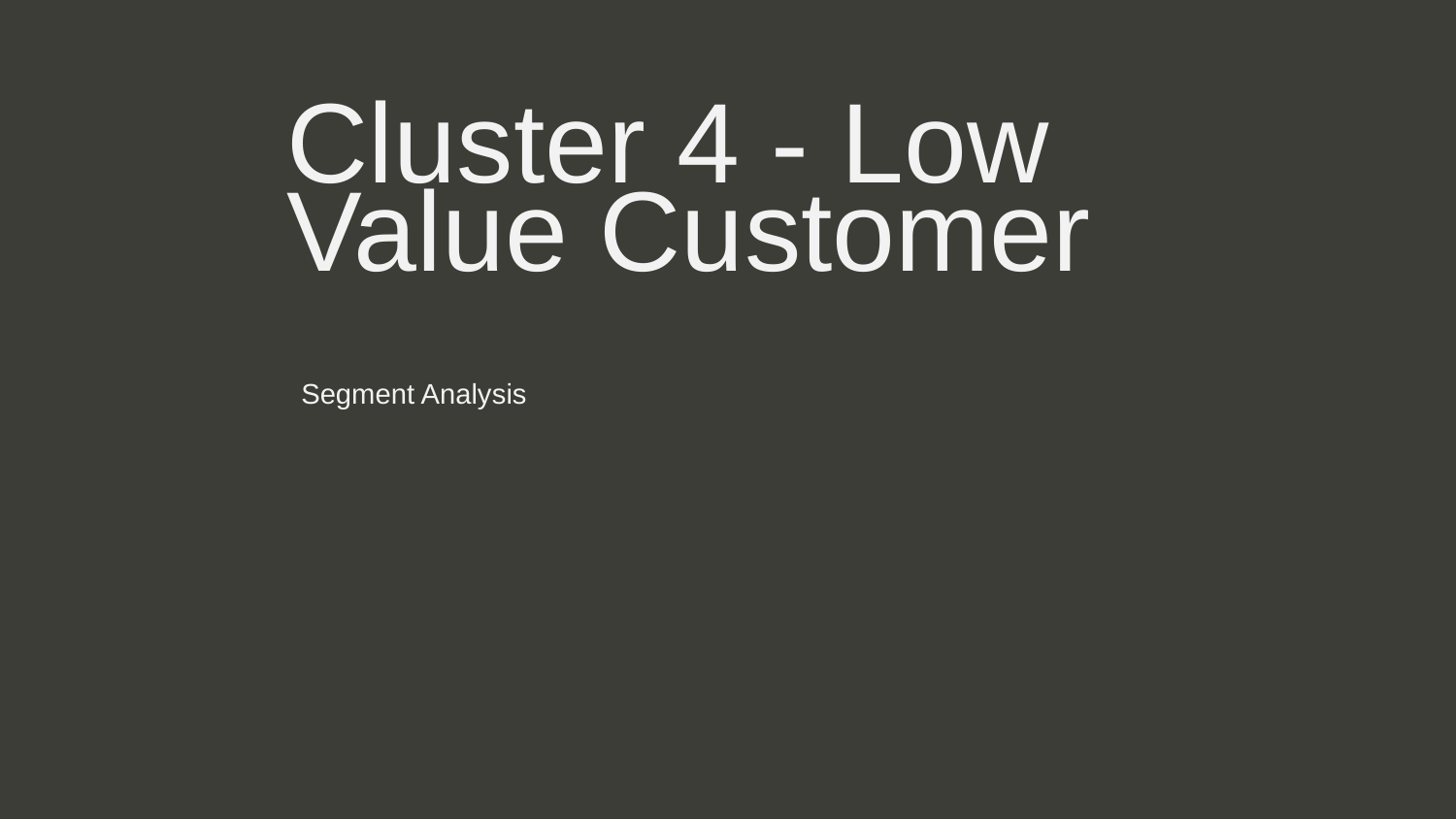

# Cluster 4 - Low Value Customer
Segment Analysis